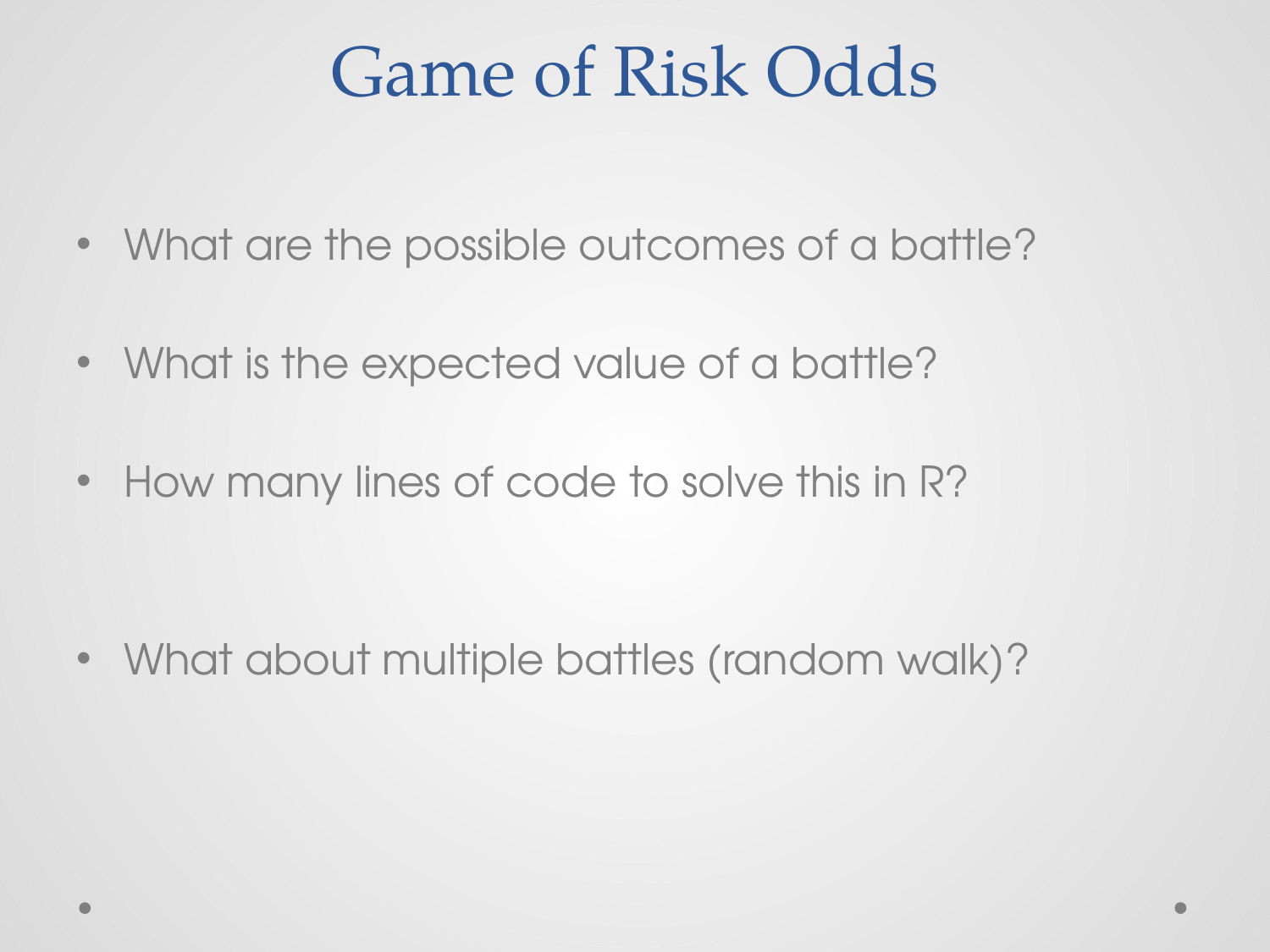

# Game of Risk Odds
What are the possible outcomes of a battle?

What is the expected value of a battle?

How many lines of code to solve this in R?

What about multiple battles (random walk)?